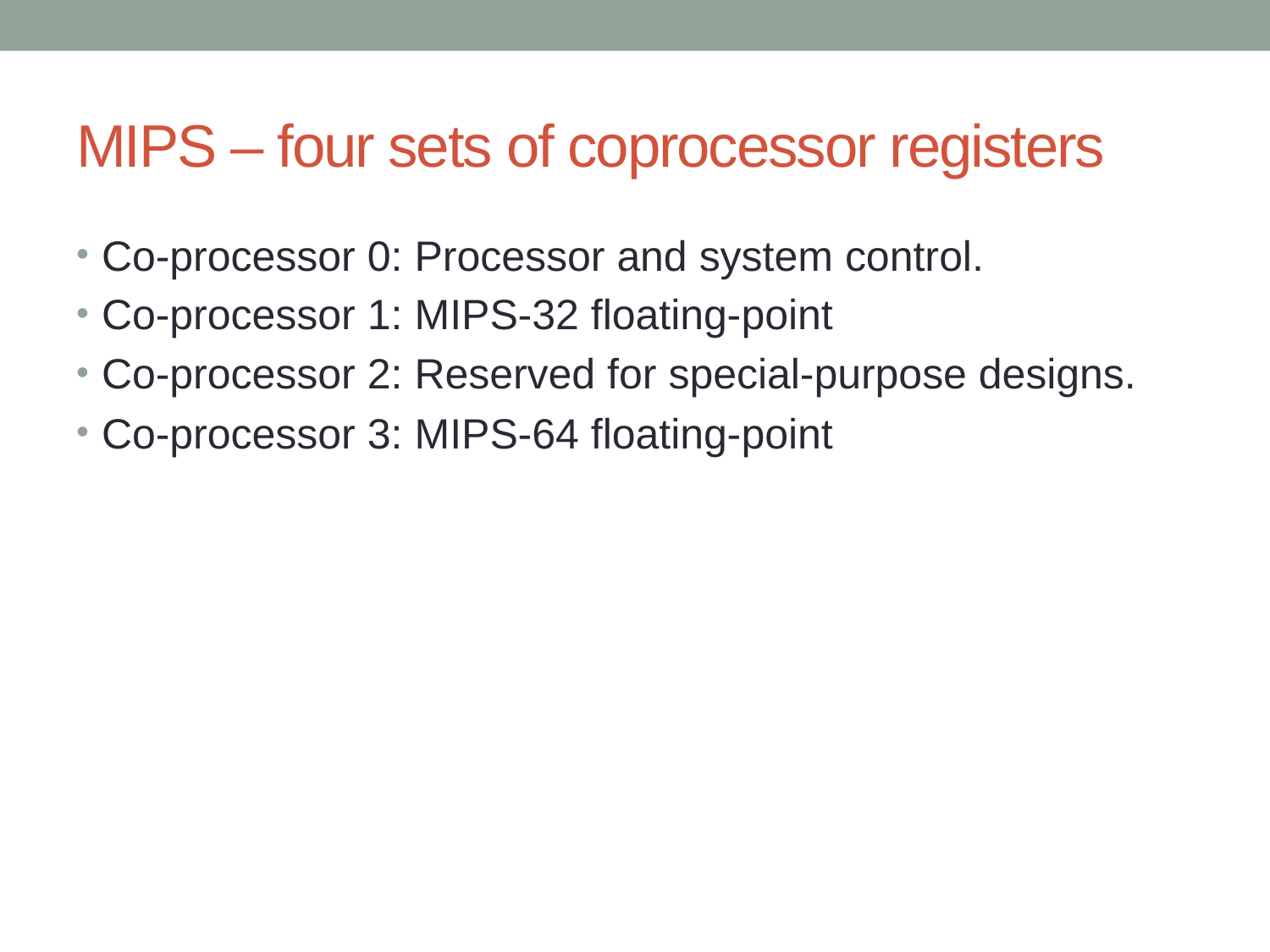

# MIPS – four sets of coprocessor registers
Co-processor 0: Processor and system control.
Co-processor 1: MIPS-32 floating-point
Co-processor 2: Reserved for special-purpose designs.
Co-processor 3: MIPS-64 floating-point